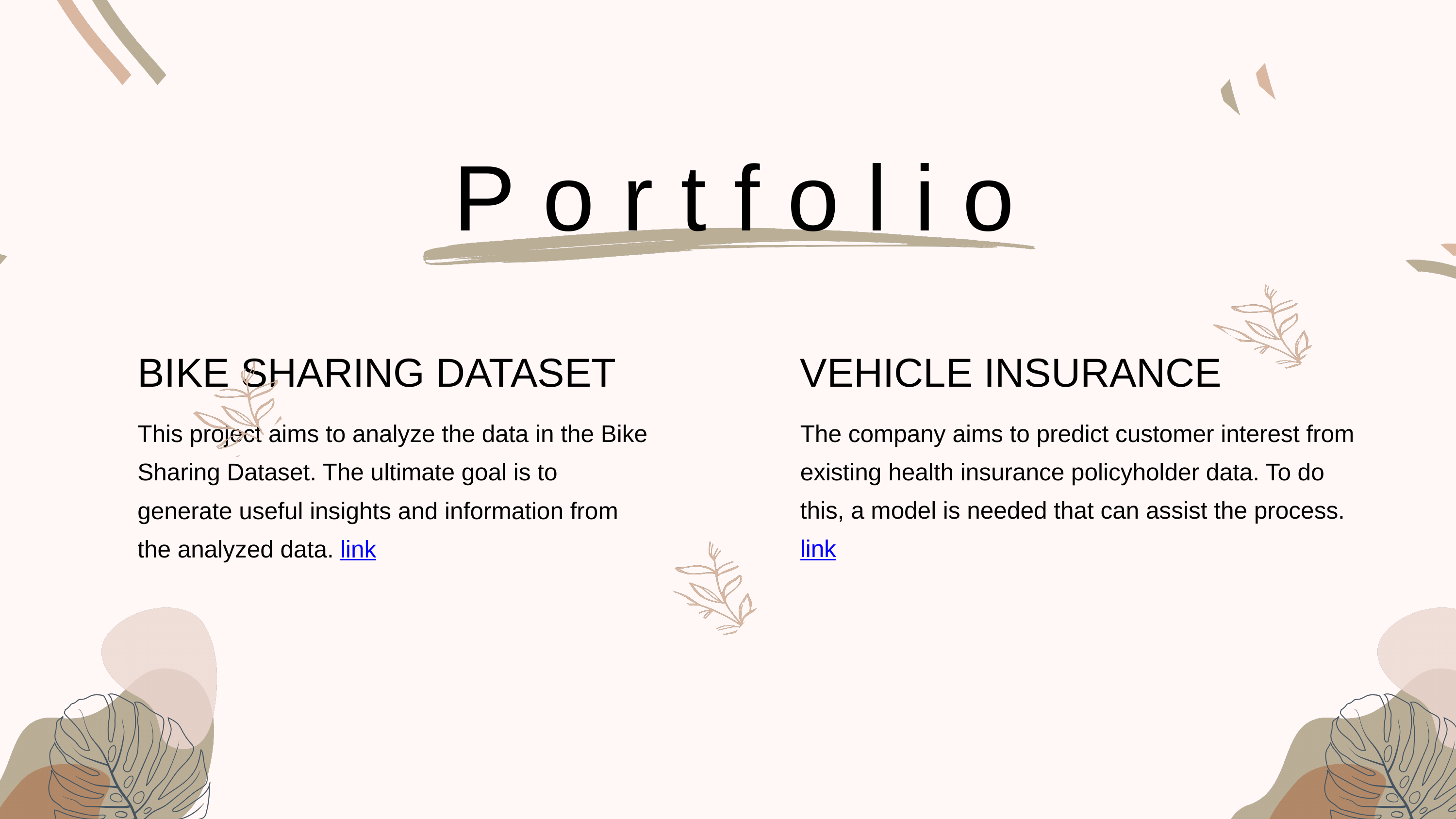

Portfolio

BIKE SHARING DATASET
VEHICLE INSURANCE

The company aims to predict customer interest from existing health insurance policyholder data. To do this, a model is needed that can assist the process. link
This project aims to analyze the data in the Bike Sharing Dataset. The ultimate goal is to generate useful insights and information from the analyzed data. link